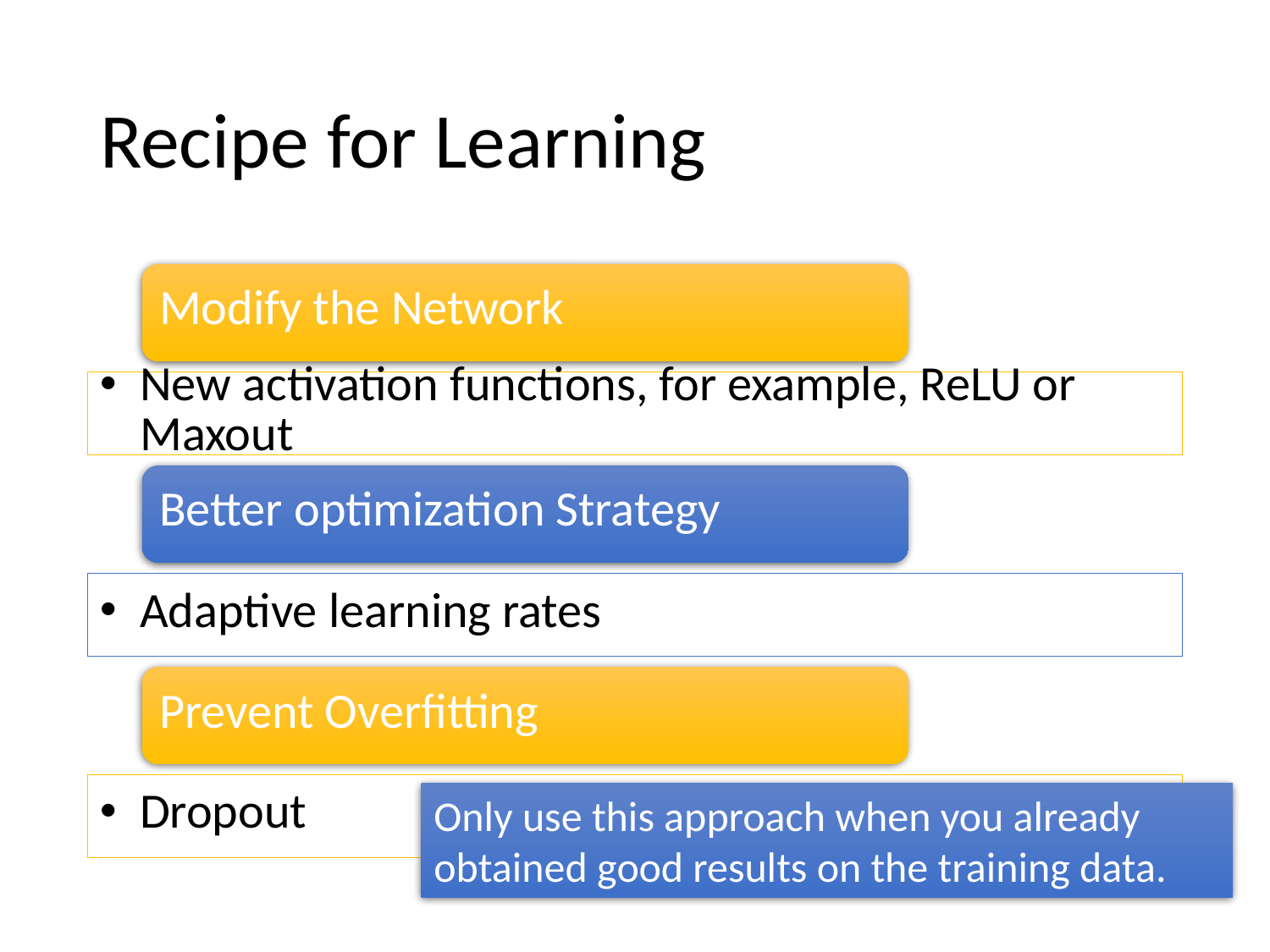

# Recipe for Learning
Modify the Network
Better optimization Strategy
Prevent Overfitting
New activation functions, for example, ReLU or Maxout
Adaptive learning rates
Dropout
Only use this approach when you already obtained good results on the training data.